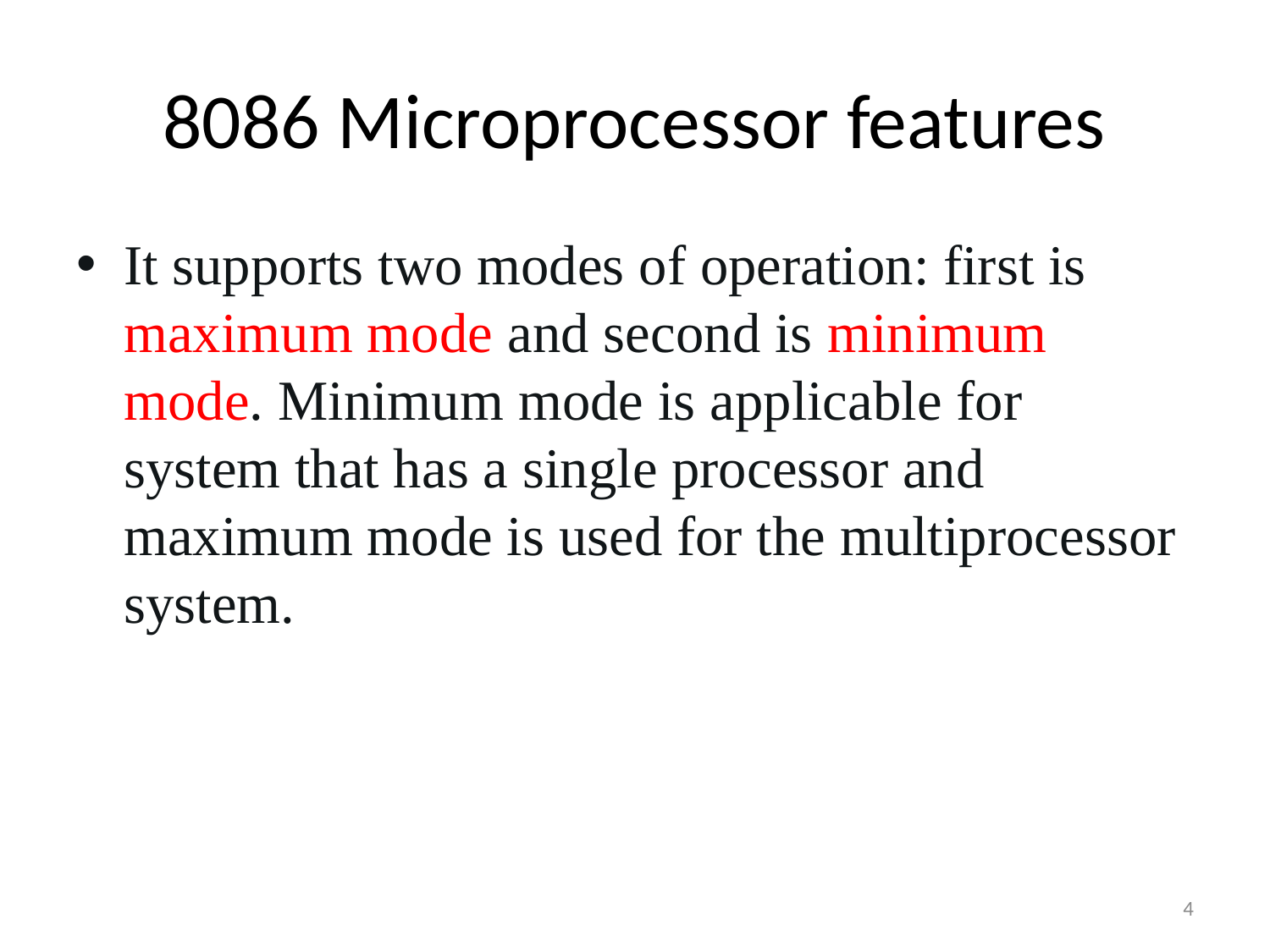

# 8086 Microprocessor features
It supports two modes of operation: first is maximum mode and second is minimum mode. Minimum mode is applicable for system that has a single processor and maximum mode is used for the multiprocessor system.

4